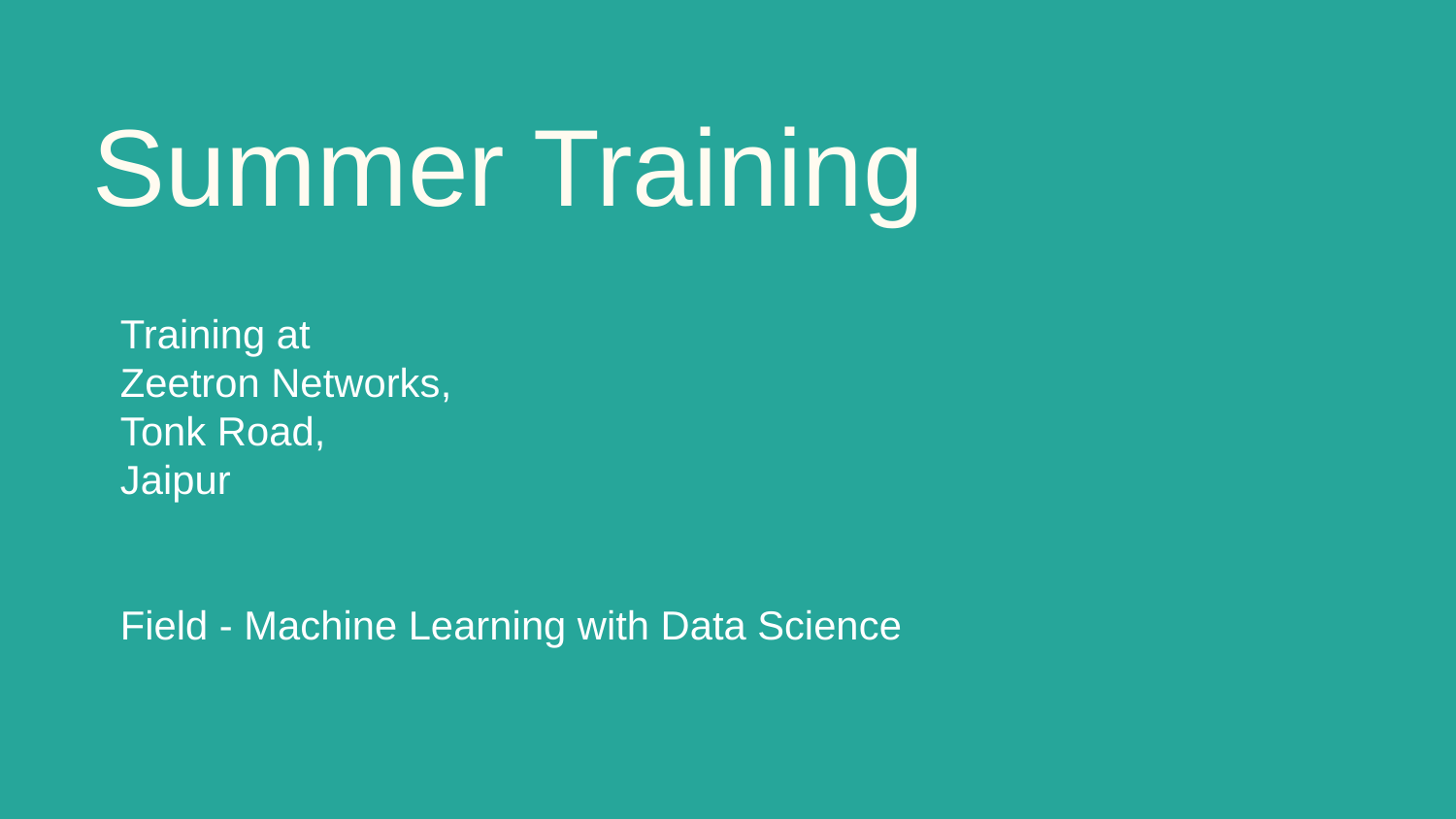

# Summer Training
Training at
Zeetron Networks,
Tonk Road,
Jaipur

Field - Machine Learning with Data Science